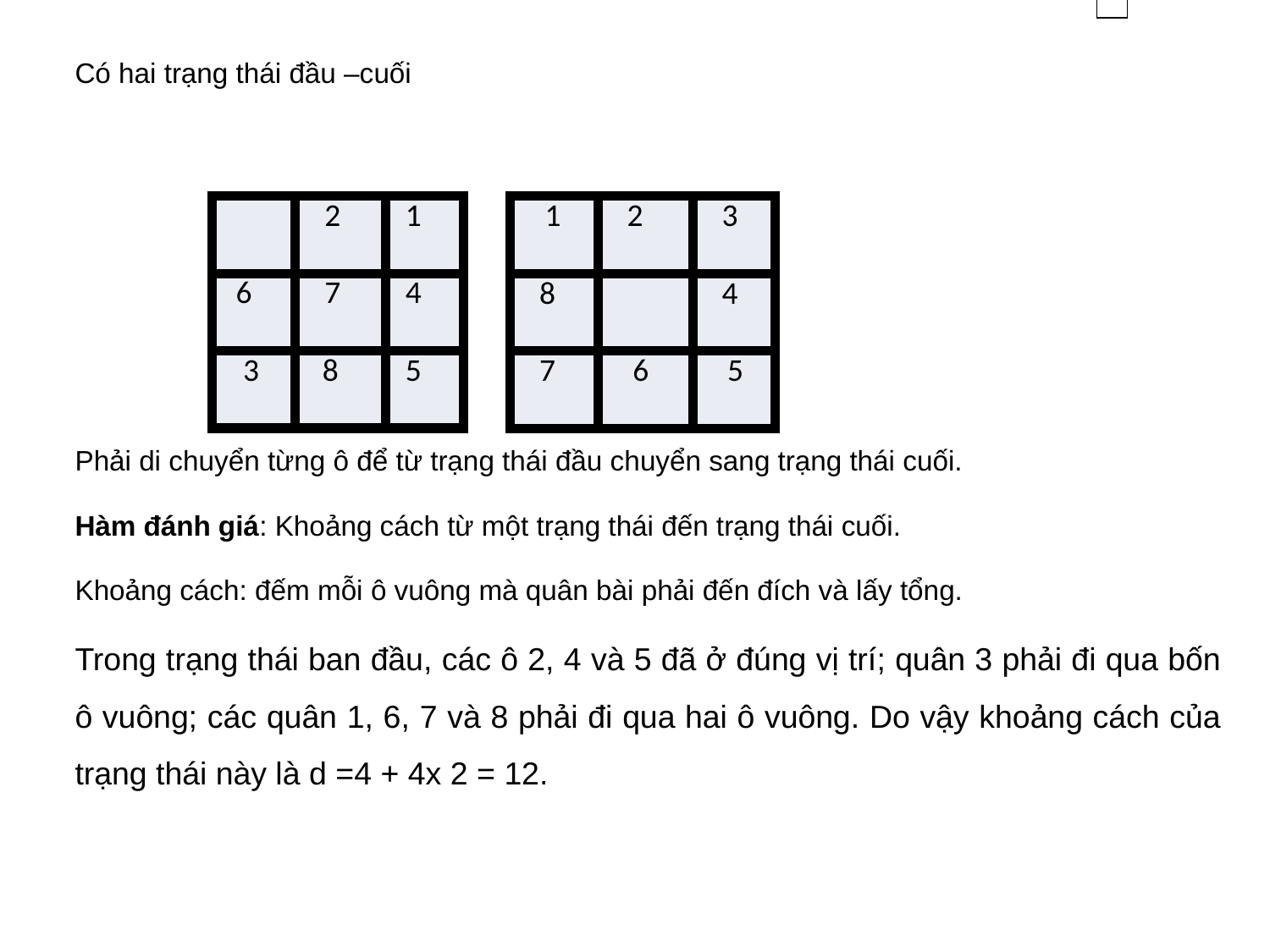

|  |
| --- |
#
Có hai trạng thái đầu –cuối

Phải di chuyển từng ô để từ trạng thái đầu chuyển sang trạng thái cuối.
Hàm đánh giá: Khoảng cách từ một trạng thái đến trạng thái cuối.
Khoảng cách: đếm mỗi ô vuông mà quân bài phải đến đích và lấy tổng.
Trong trạng thái ban đầu, các ô 2, 4 và 5 đã ở đúng vị trí; quân 3 phải đi qua bốn ô vuông; các quân 1, 6, 7 và 8 phải đi qua hai ô vuông. Do vậy khoảng cách của trạng thái này là d =4 + 4x 2 = 12.

|  | 2 | 1 |
| --- | --- | --- |
| 6 | 7 | 4 |
| 3 | 8 | 5 |
| 1 | 2 | 3 |
| --- | --- | --- |
| 8 |  | 4 |
| 7 | 6 | 5 |